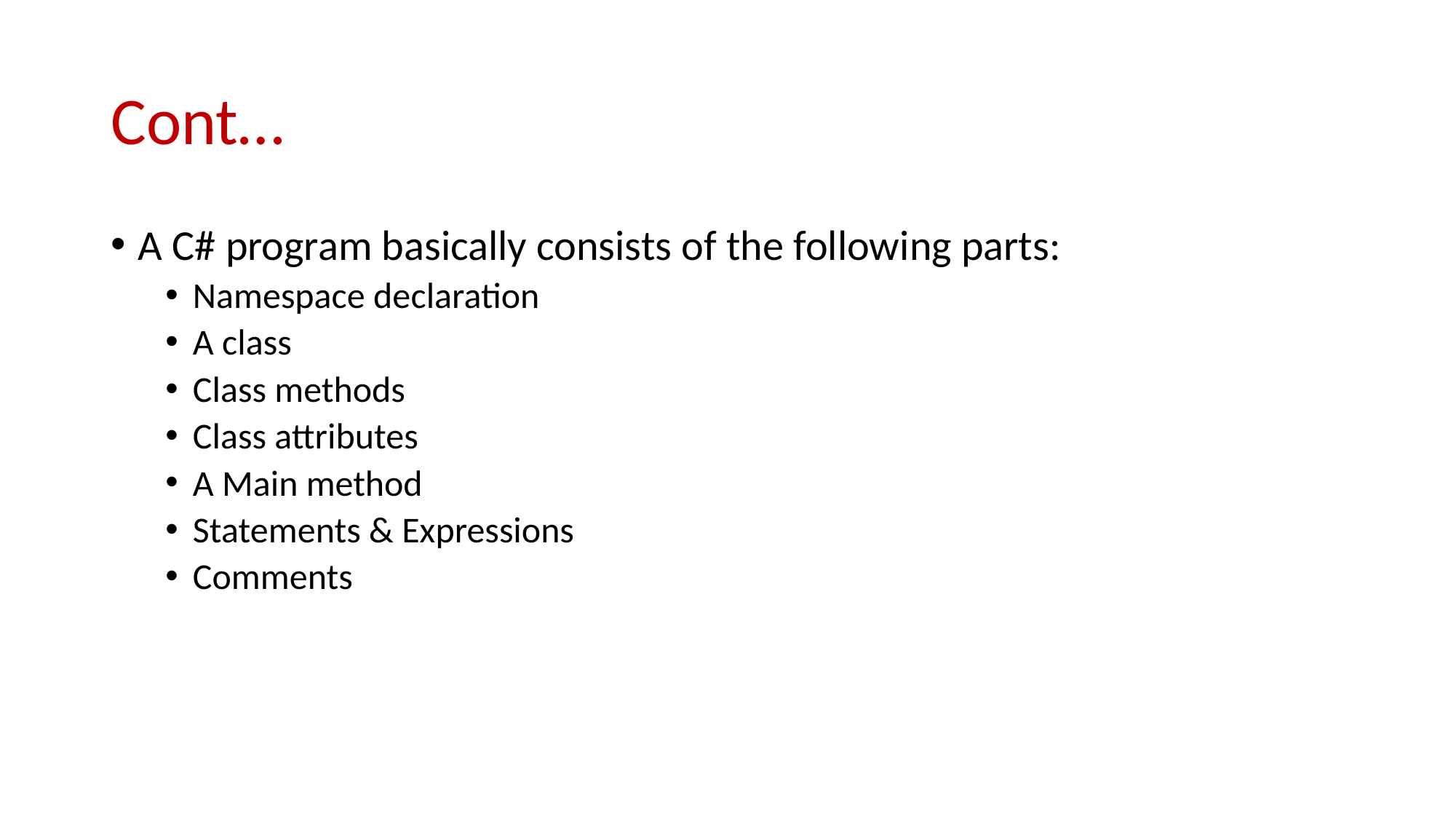

# Cont…
A C# program basically consists of the following parts:
Namespace declaration
A class
Class methods
Class attributes
A Main method
Statements & Expressions
Comments